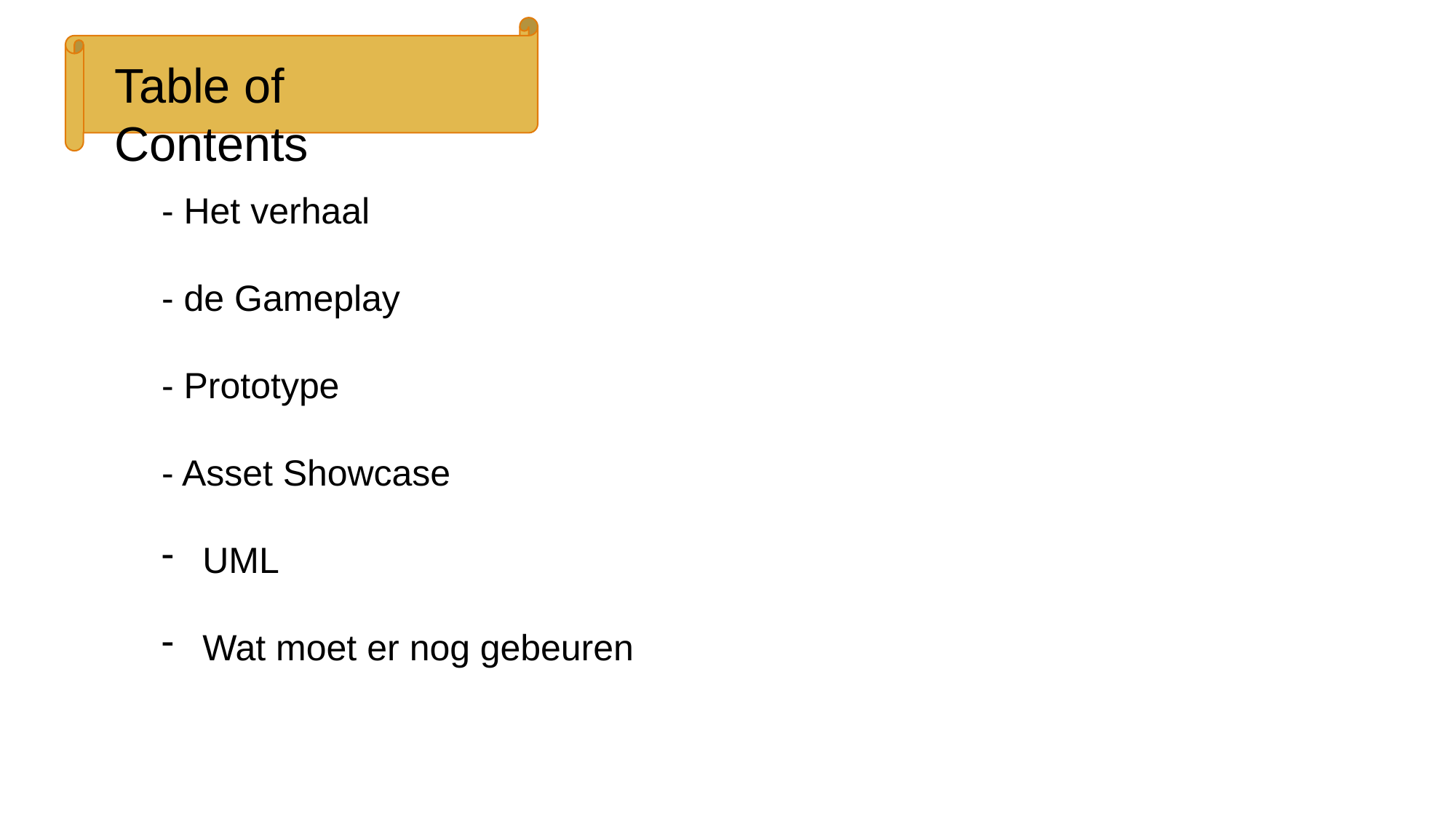

Table of Contents
- Het verhaal

- de Gameplay

- Prototype

- Asset Showcase

UML

Wat moet er nog gebeuren